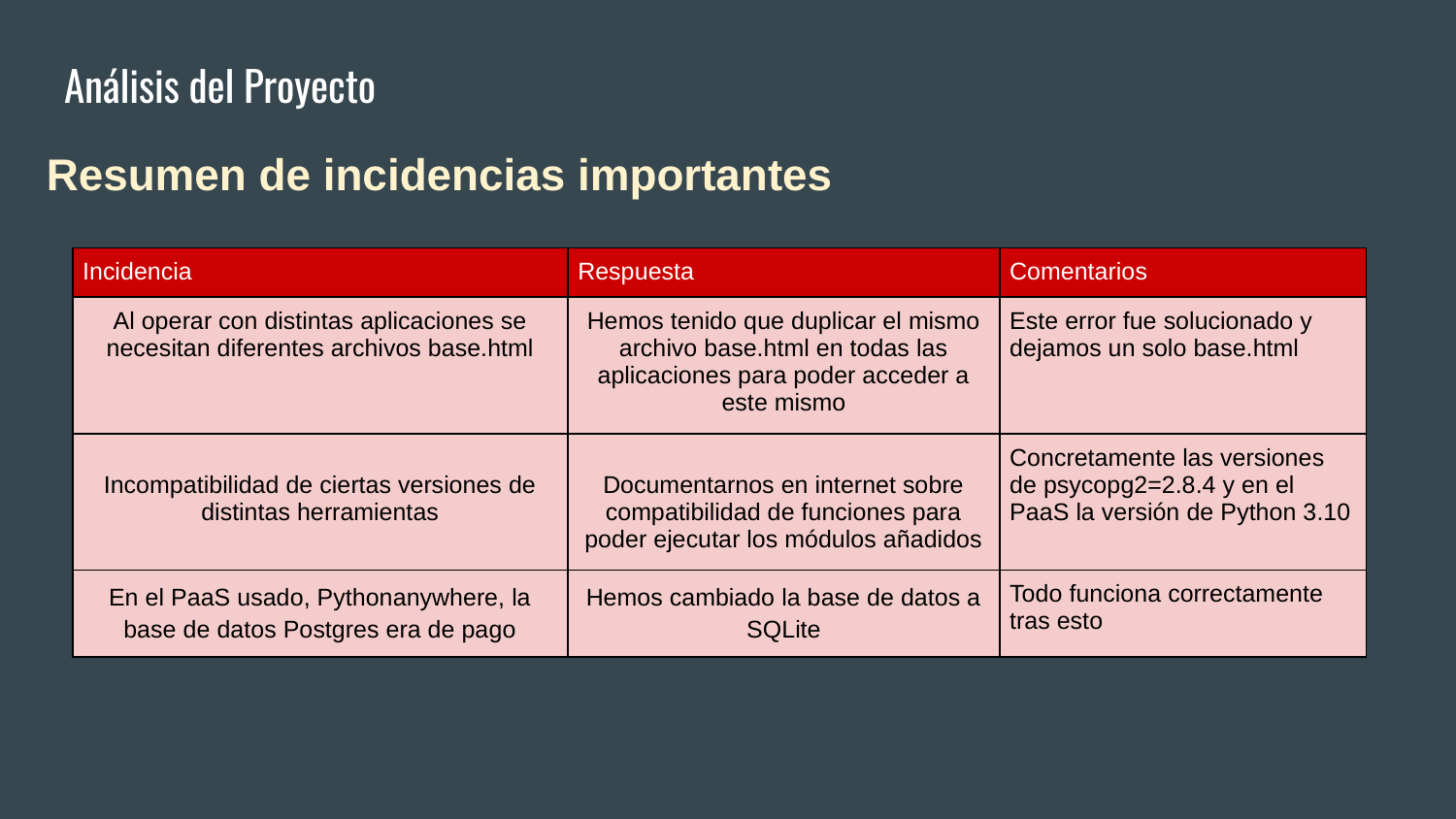

# Análisis del Proyecto
Resumen de incidencias importantes
| Incidencia | Respuesta | Comentarios |
| --- | --- | --- |
| Al operar con distintas aplicaciones se necesitan diferentes archivos base.html | Hemos tenido que duplicar el mismo archivo base.html en todas las aplicaciones para poder acceder a este mismo | Este error fue solucionado y dejamos un solo base.html |
| Incompatibilidad de ciertas versiones de distintas herramientas | Documentarnos en internet sobre compatibilidad de funciones para poder ejecutar los módulos añadidos | Concretamente las versiones de psycopg2=2.8.4 y en el PaaS la versión de Python 3.10 |
| En el PaaS usado, Pythonanywhere, la base de datos Postgres era de pago | Hemos cambiado la base de datos a SQLite | Todo funciona correctamente tras esto |